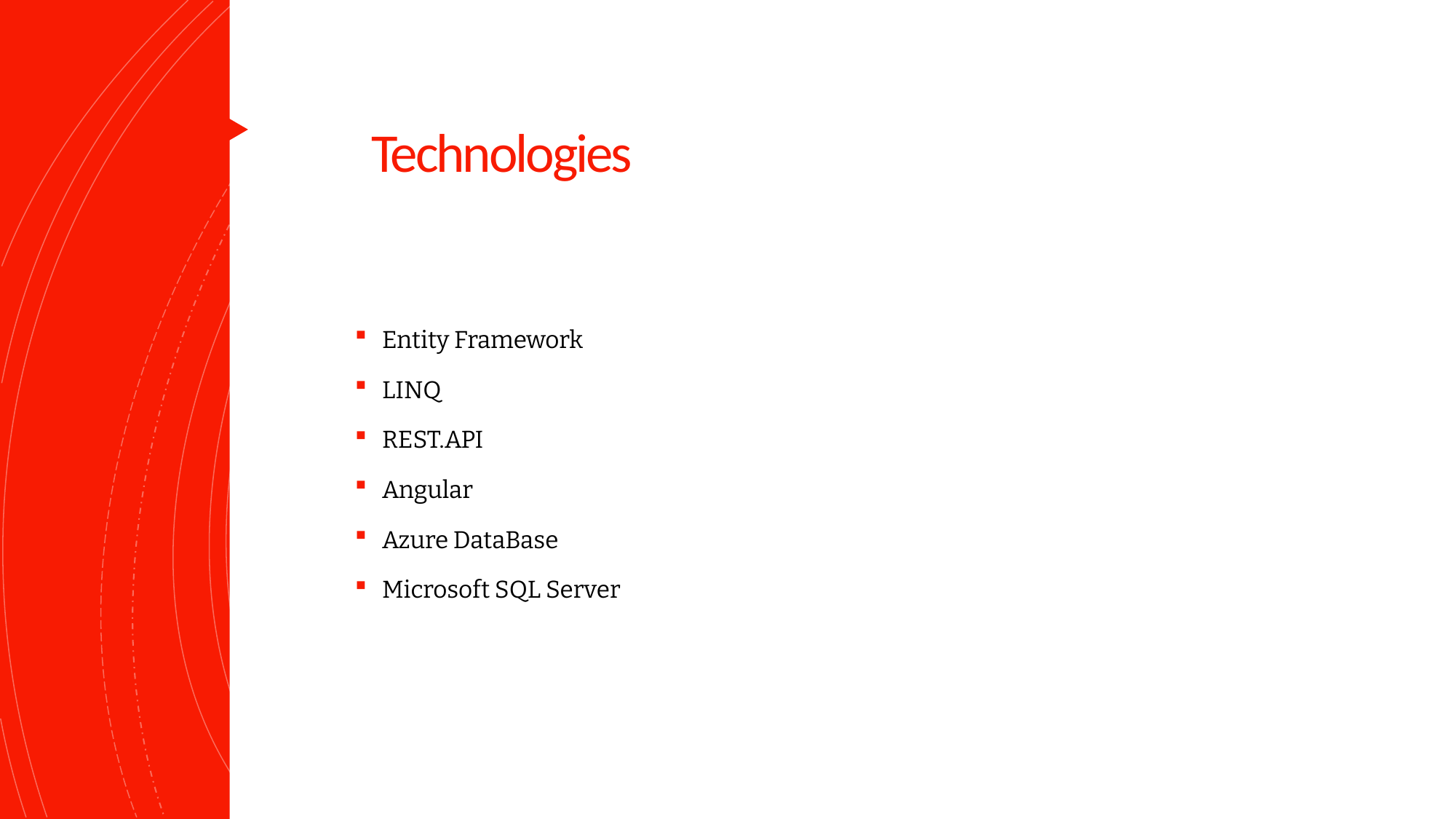

# Technologies

Entity Framework
LINQ
REST.API
Angular
Azure DataBase
Microsoft SQL Server